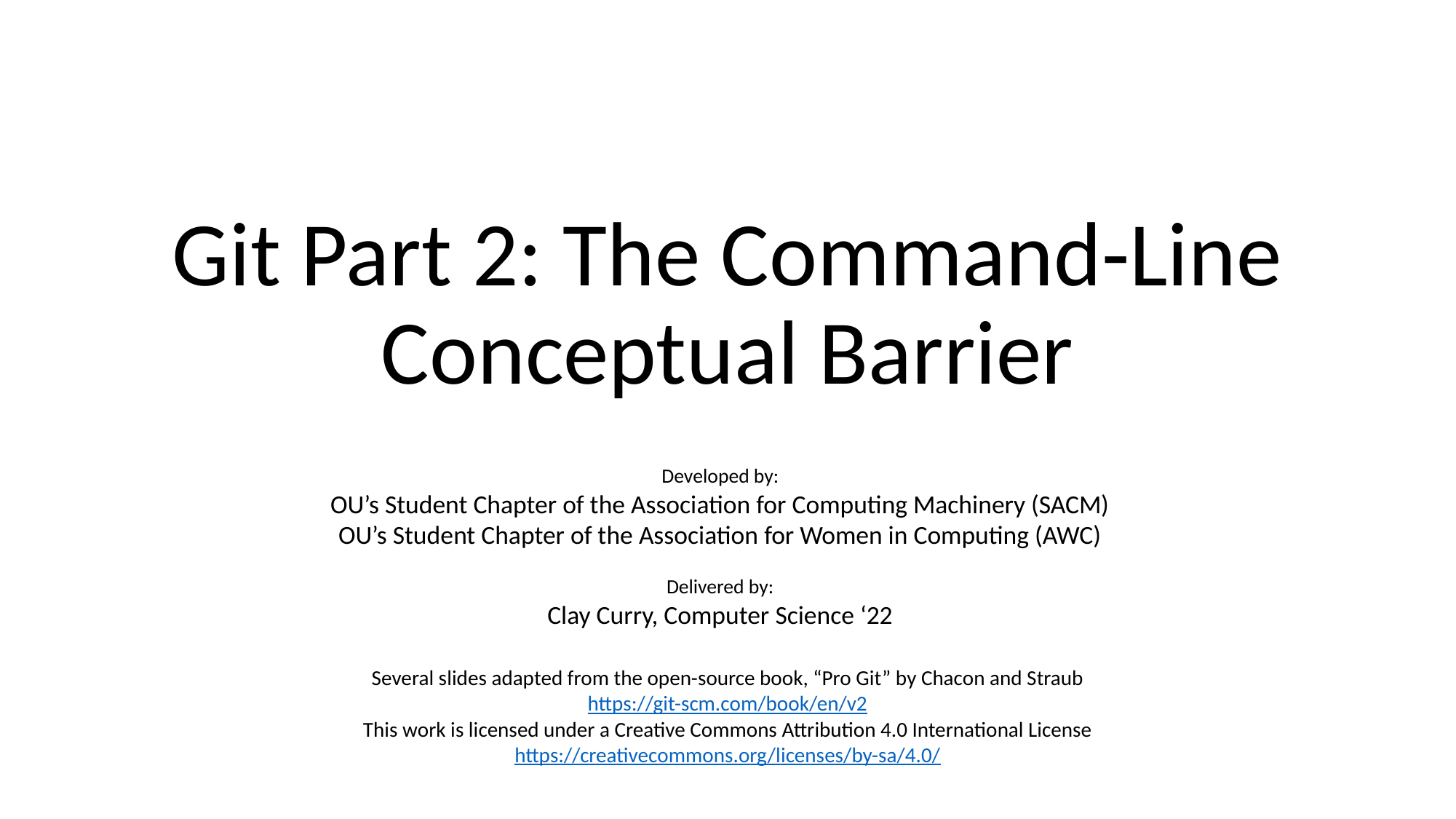

# Git Part 2: The Command-Line Conceptual Barrier
Developed by:
OU’s Student Chapter of the Association for Computing Machinery (SACM)
OU’s Student Chapter of the Association for Women in Computing (AWC)

Delivered by:
Clay Curry, Computer Science ‘22
Several slides adapted from the open-source book, “Pro Git” by Chacon and Straub
https://git-scm.com/book/en/v2
This work is licensed under a Creative Commons Attribution 4.0 International License
https://creativecommons.org/licenses/by-sa/4.0/